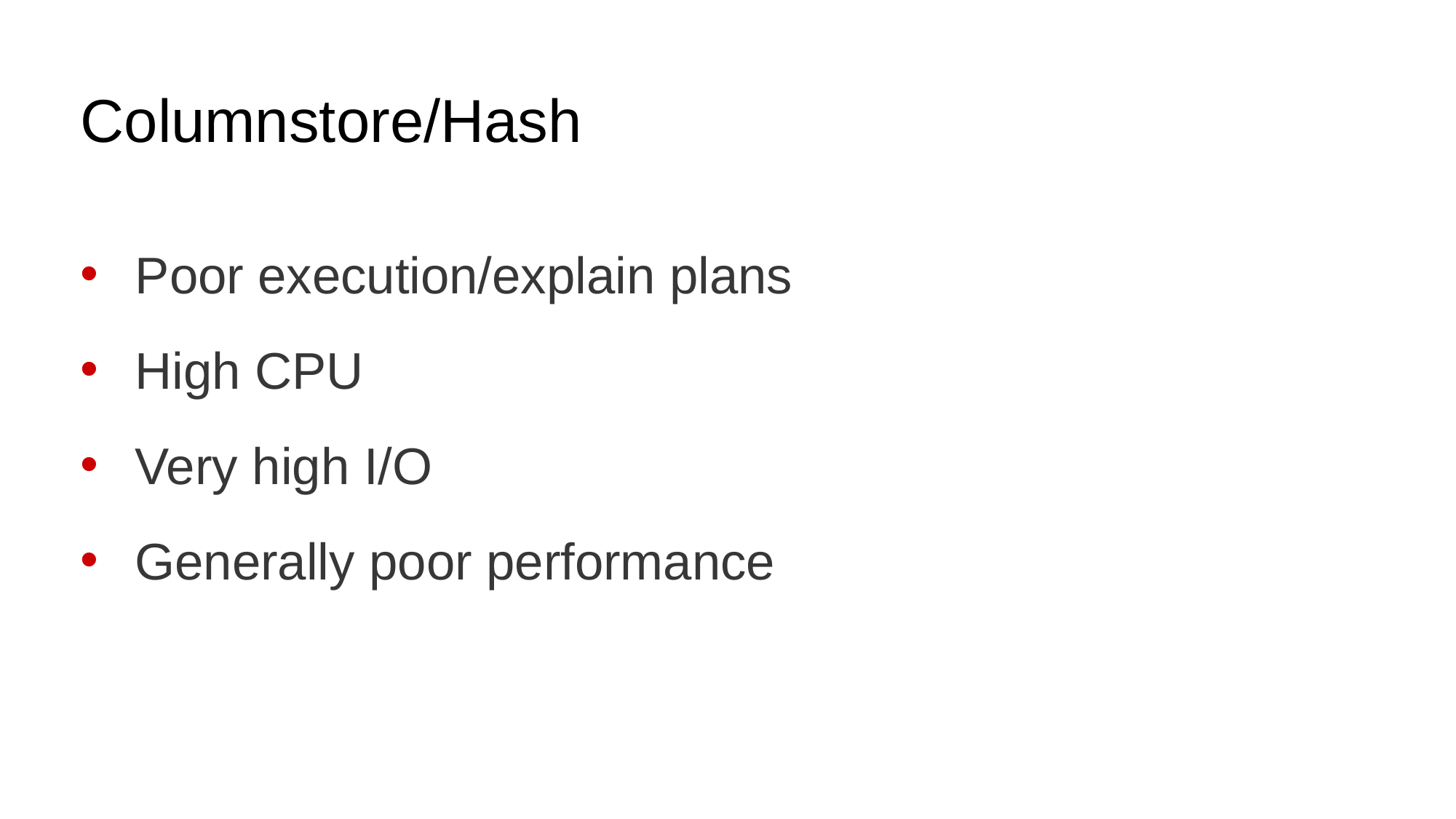

# Columnstore/Hash
Poor execution/explain plans
High CPU
Very high I/O
Generally poor performance